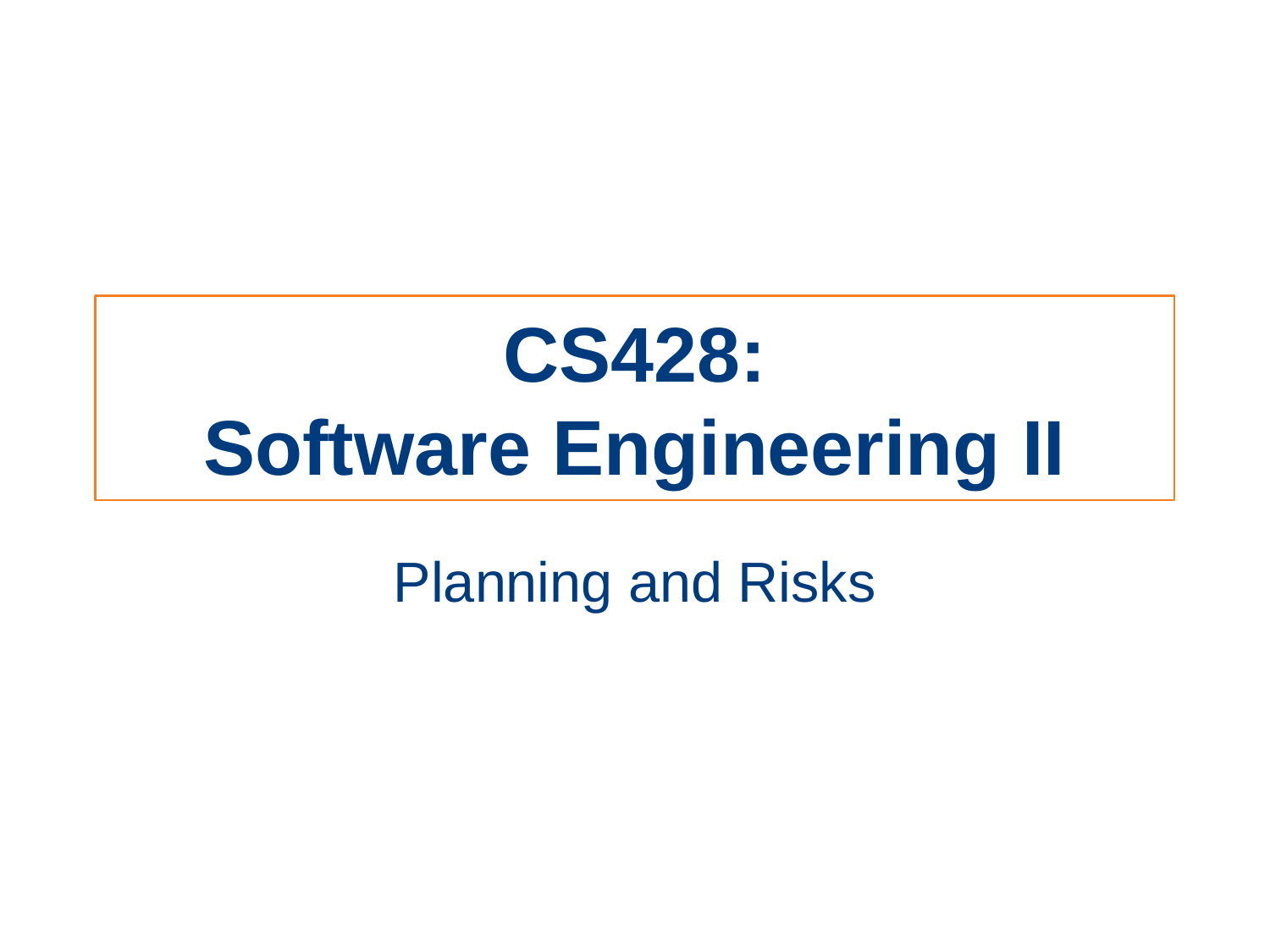

# CS428: Software Engineering II
Planning and Risks